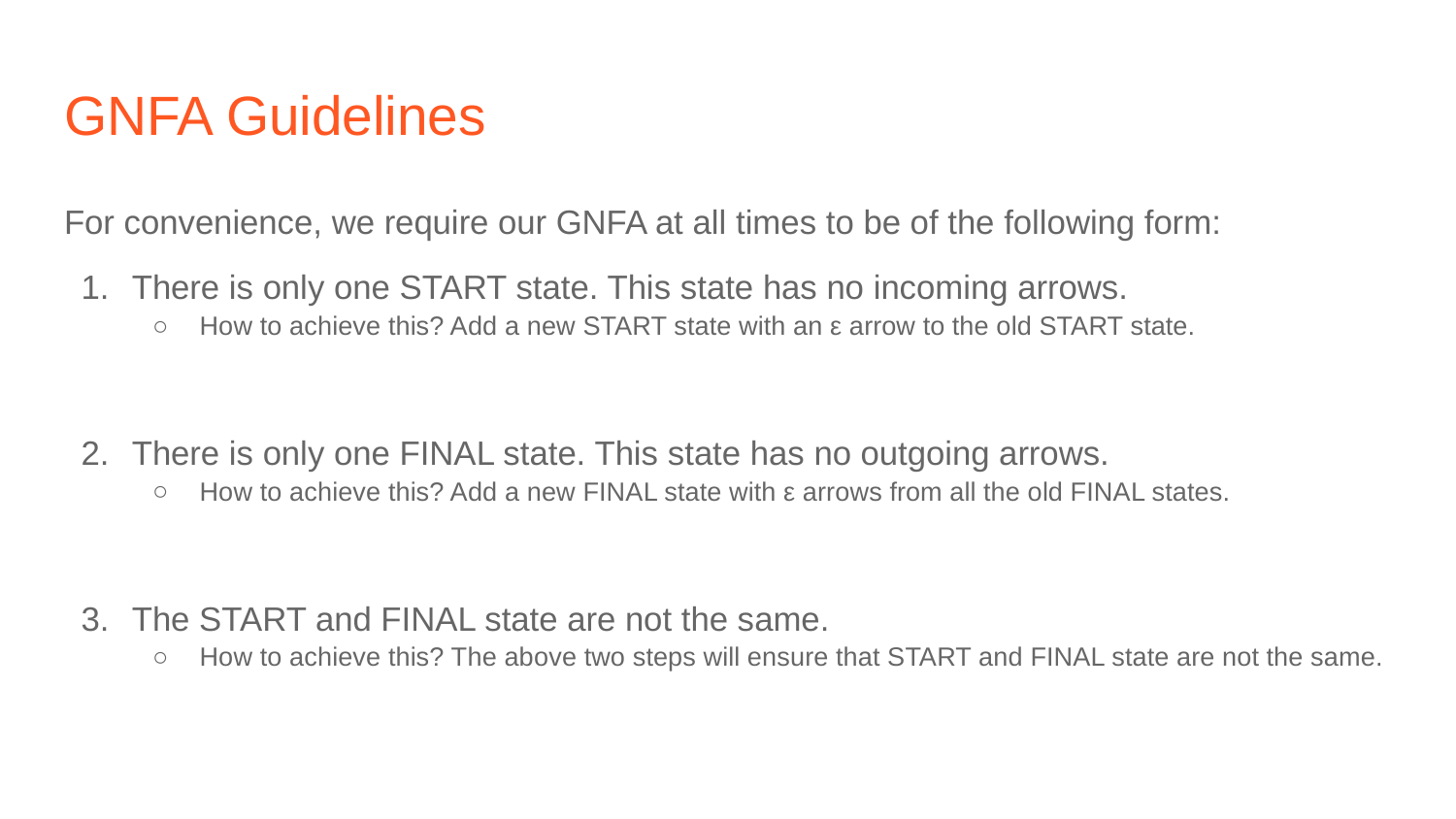

# GNFA Guidelines
For convenience, we require our GNFA at all times to be of the following form:
There is only one START state. This state has no incoming arrows.
How to achieve this? Add a new START state with an ε arrow to the old START state.

There is only one FINAL state. This state has no outgoing arrows.
How to achieve this? Add a new FINAL state with ε arrows from all the old FINAL states.

The START and FINAL state are not the same.
How to achieve this? The above two steps will ensure that START and FINAL state are not the same.